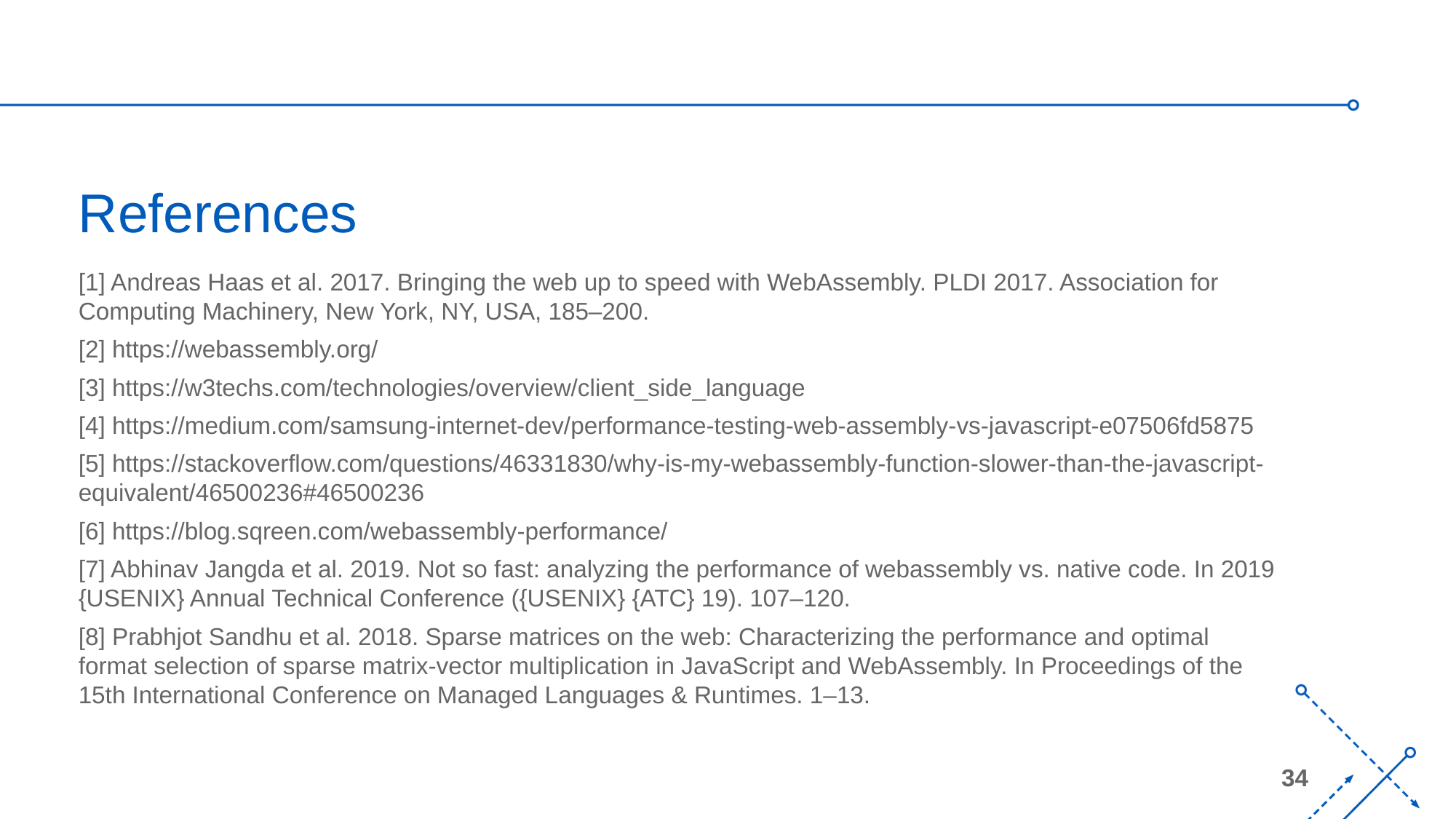

# References
[1] Andreas Haas et al. 2017. Bringing the web up to speed with WebAssembly. PLDI 2017. Association for Computing Machinery, New York, NY, USA, 185–200.
[2] https://webassembly.org/
[3] https://w3techs.com/technologies/overview/client_side_language
[4] https://medium.com/samsung-internet-dev/performance-testing-web-assembly-vs-javascript-e07506fd5875
[5] https://stackoverflow.com/questions/46331830/why-is-my-webassembly-function-slower-than-the-javascript-equivalent/46500236#46500236
[6] https://blog.sqreen.com/webassembly-performance/
[7] Abhinav Jangda et al. 2019. Not so fast: analyzing the performance of webassembly vs. native code. In 2019 {USENIX} Annual Technical Conference ({USENIX} {ATC} 19). 107–120.
[8] Prabhjot Sandhu et al. 2018. Sparse matrices on the web: Characterizing the performance and optimal format selection of sparse matrix-vector multiplication in JavaScript and WebAssembly. In Proceedings of the 15th International Conference on Managed Languages & Runtimes. 1–13.